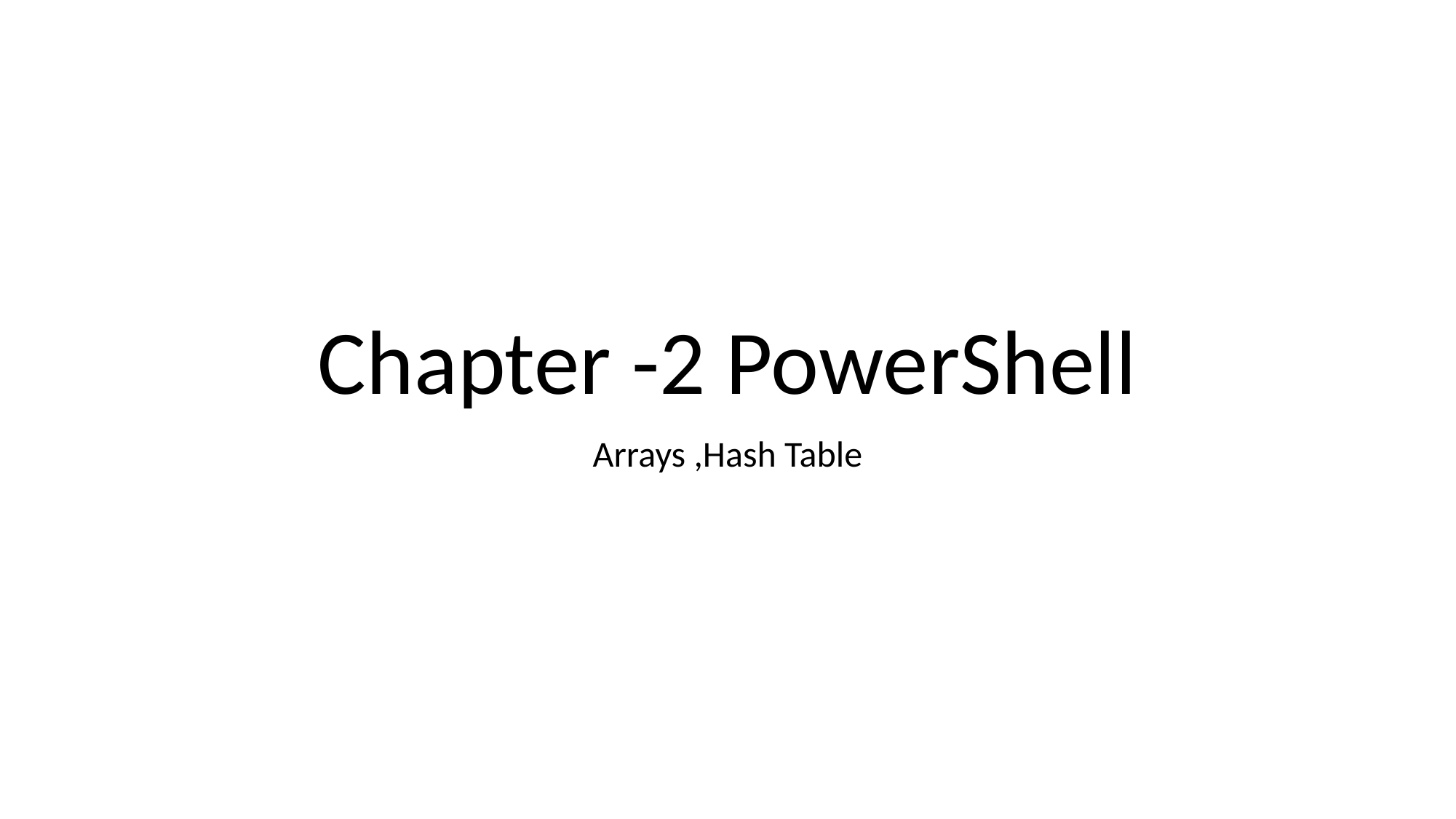

# Chapter -2 PowerShell
Arrays ,Hash Table